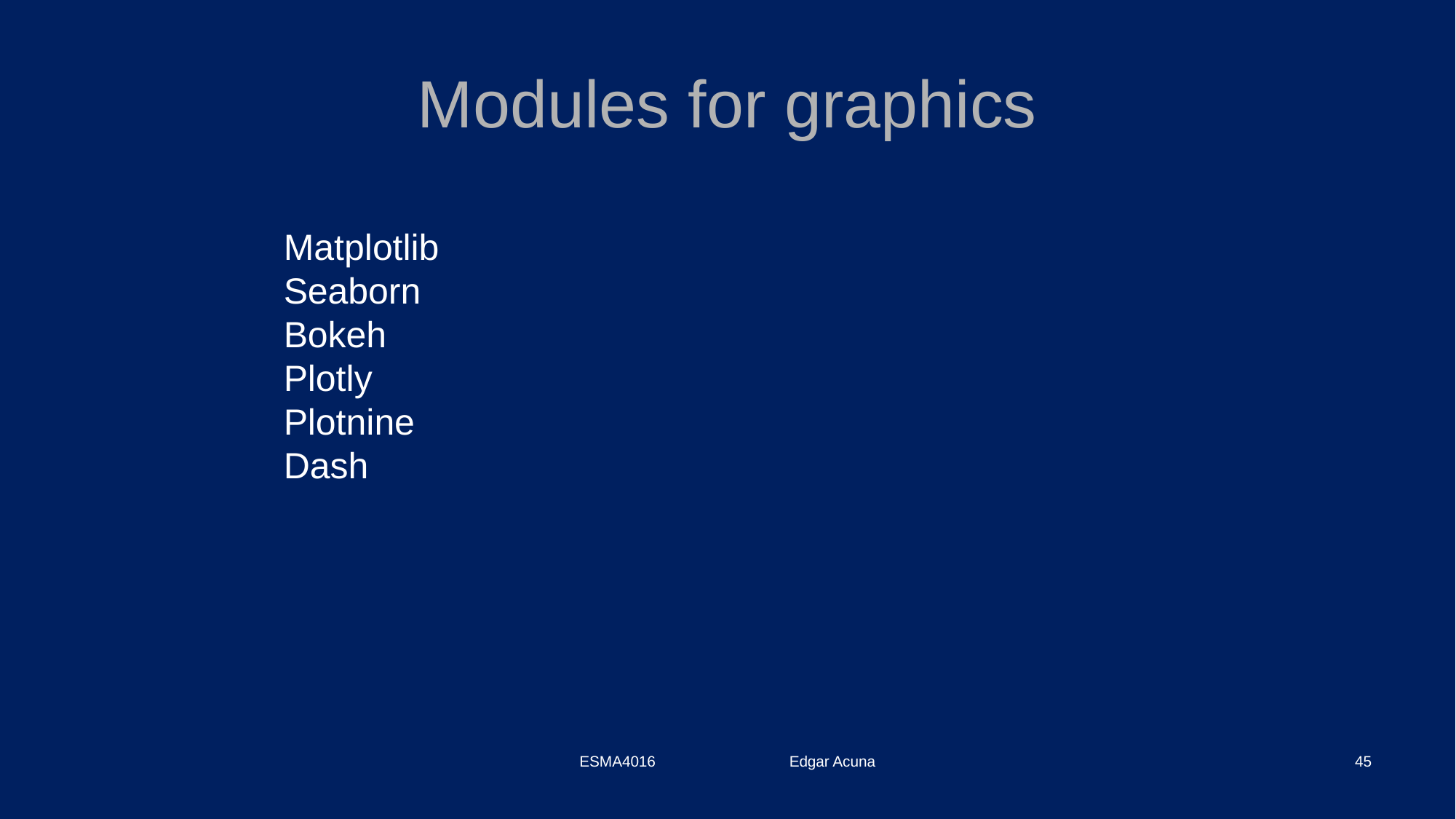

# Modules for graphics
Matplotlib
Seaborn
Bokeh
Plotly
Plotnine
Dash

ESMA4016                                Edgar Acuna
45